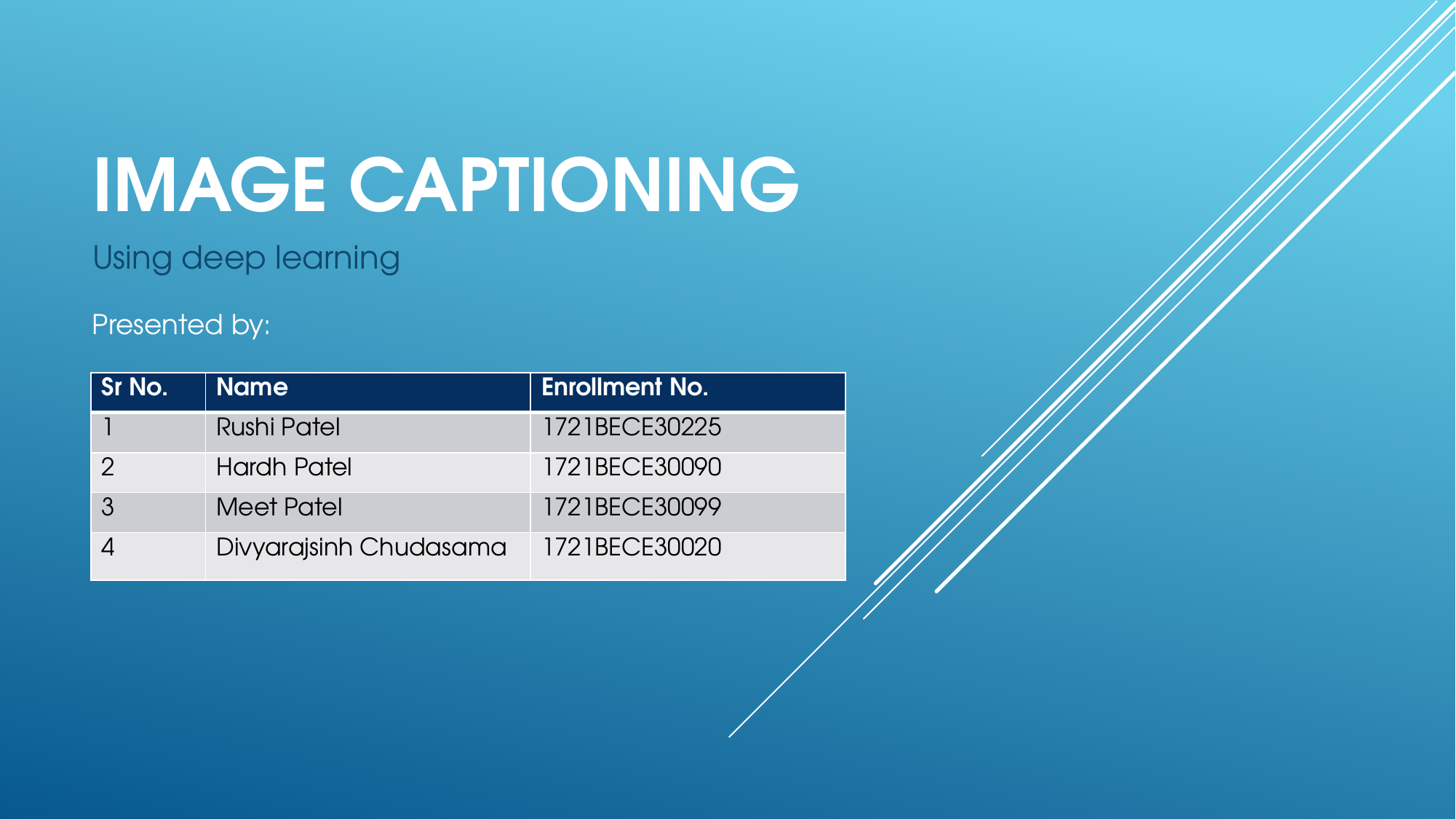

# Image captioning
Using deep learning
Presented by:
| Sr No. | Name | Enrollment No. |
| --- | --- | --- |
| 1 | Rushi Patel | 1721BECE30225 |
| 2 | Hardh Patel | 1721BECE30090 |
| 3 | Meet Patel | 1721BECE30099 |
| 4 | Divyarajsinh Chudasama | 1721BECE30020 |